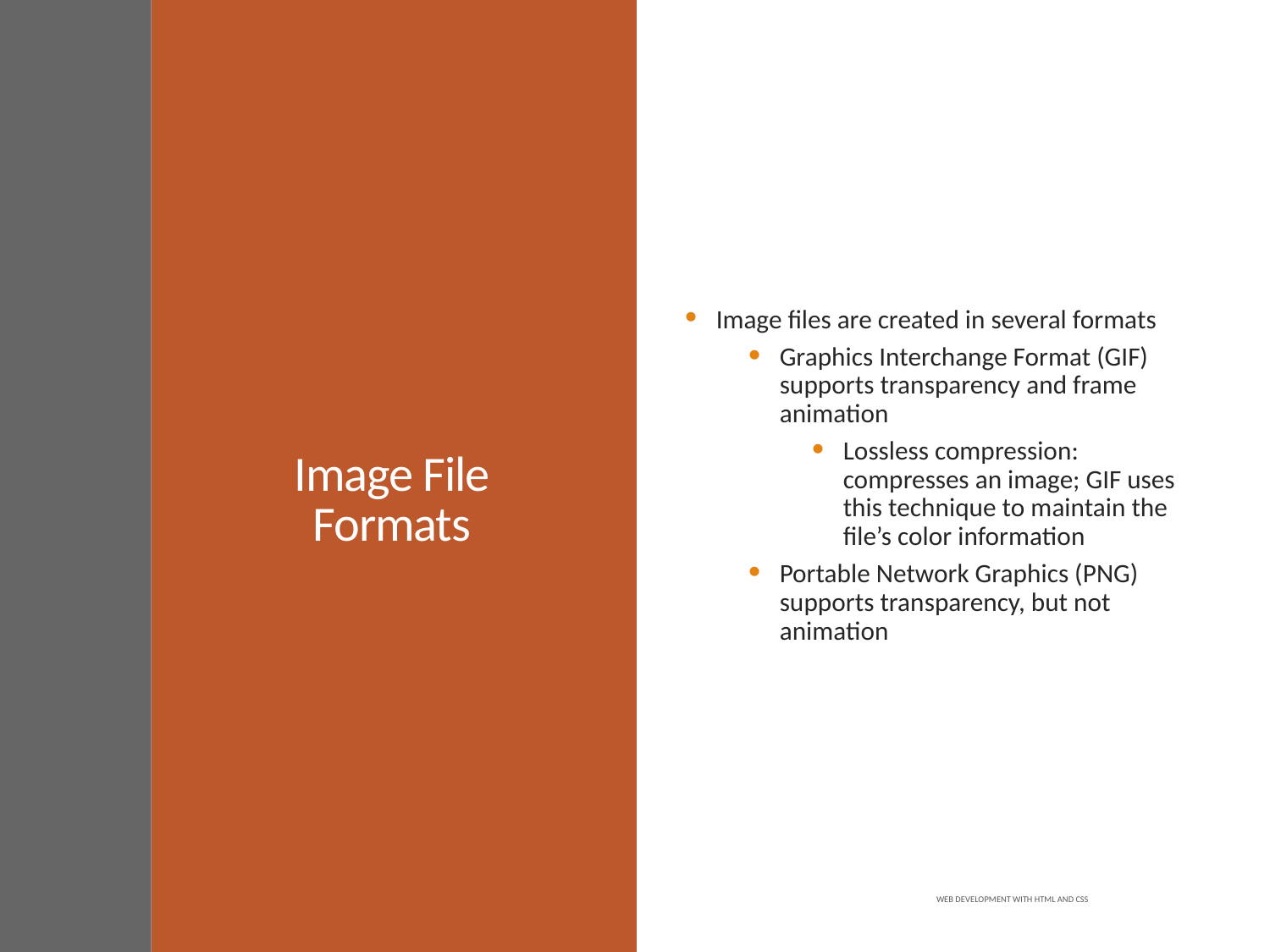

# Image File Formats
Image files are created in several formats
Graphics Interchange Format (GIF) supports transparency and frame animation
Lossless compression: compresses an image; GIF uses this technique to maintain the file’s color information
Portable Network Graphics (PNG) supports transparency, but not animation
Web Development with HTML and CSS